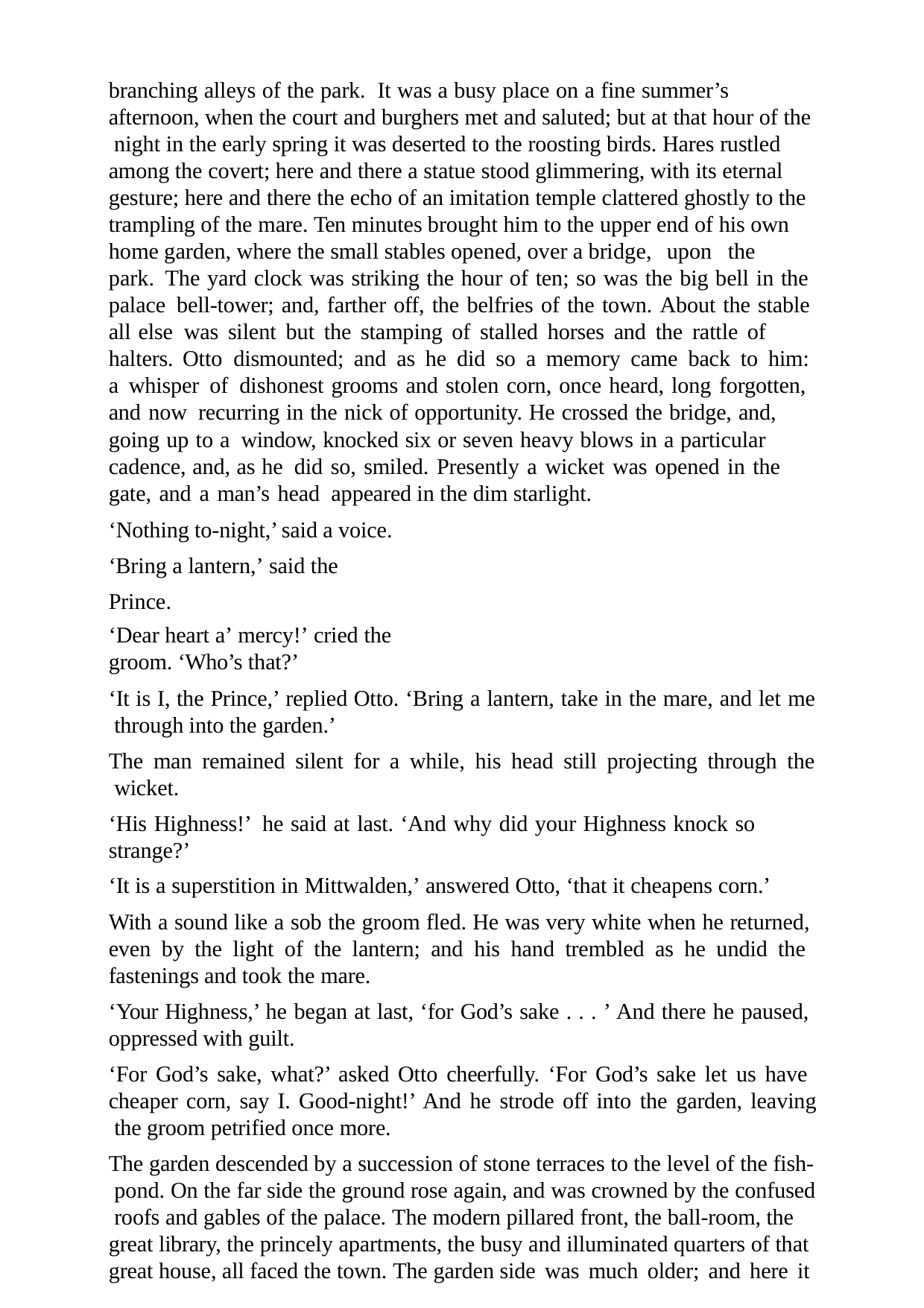

branching alleys of the park. It was a busy place on a fine summer’s  afternoon, when the court and burghers met and saluted; but at that hour of the  night in the early spring it was deserted to the roosting birds. Hares rustled  among the covert; here and there a statue stood glimmering, with its eternal  gesture; here and there the echo of an imitation temple clattered ghostly to the  trampling of the mare. Ten minutes brought him to the upper end of his own  home garden, where the small stables opened, over a bridge,	upon	the	park.  The yard clock was striking the hour of ten; so was the big bell in the palace  bell-tower; and, farther off, the belfries of the town. About the stable all else  was silent but the stamping of stalled horses and the rattle of halters. Otto  dismounted; and as he did so a memory came back to him: a whisper of  dishonest grooms and stolen corn, once heard, long forgotten, and now  recurring in the nick of opportunity. He crossed the bridge, and, going up to a  window, knocked six or seven heavy blows in a particular cadence, and, as he  did so, smiled. Presently a wicket was opened in the gate, and a man’s head  appeared in the dim starlight.
‘Nothing to-night,’ said a voice.  ‘Bring a lantern,’ said the Prince.
‘Dear heart a’ mercy!’ cried the groom. ‘Who’s that?’
‘It is I, the Prince,’ replied Otto. ‘Bring a lantern, take in the mare, and let me  through into the garden.’
The man remained silent for a while, his head still projecting through the  wicket.
‘His Highness!’ he said at last. ‘And why did your Highness knock so  strange?’
‘It is a superstition in Mittwalden,’ answered Otto, ‘that it cheapens corn.’
With a sound like a sob the groom fled. He was very white when he returned,  even by the light of the lantern; and his hand trembled as he undid the  fastenings and took the mare.
‘Your Highness,’ he began at last, ‘for God’s sake . . . ’ And there he paused,  oppressed with guilt.
‘For God’s sake, what?’ asked Otto cheerfully. ‘For God’s sake let us have  cheaper corn, say I. Good-night!’ And he strode off into the garden, leaving  the groom petrified once more.
The garden descended by a succession of stone terraces to the level of the fish-  pond. On the far side the ground rose again, and was crowned by the confused  roofs and gables of the palace. The modern pillared front, the ball-room, the  great library, the princely apartments, the busy and illuminated quarters of that  great house, all faced the town. The garden side was much older; and here it